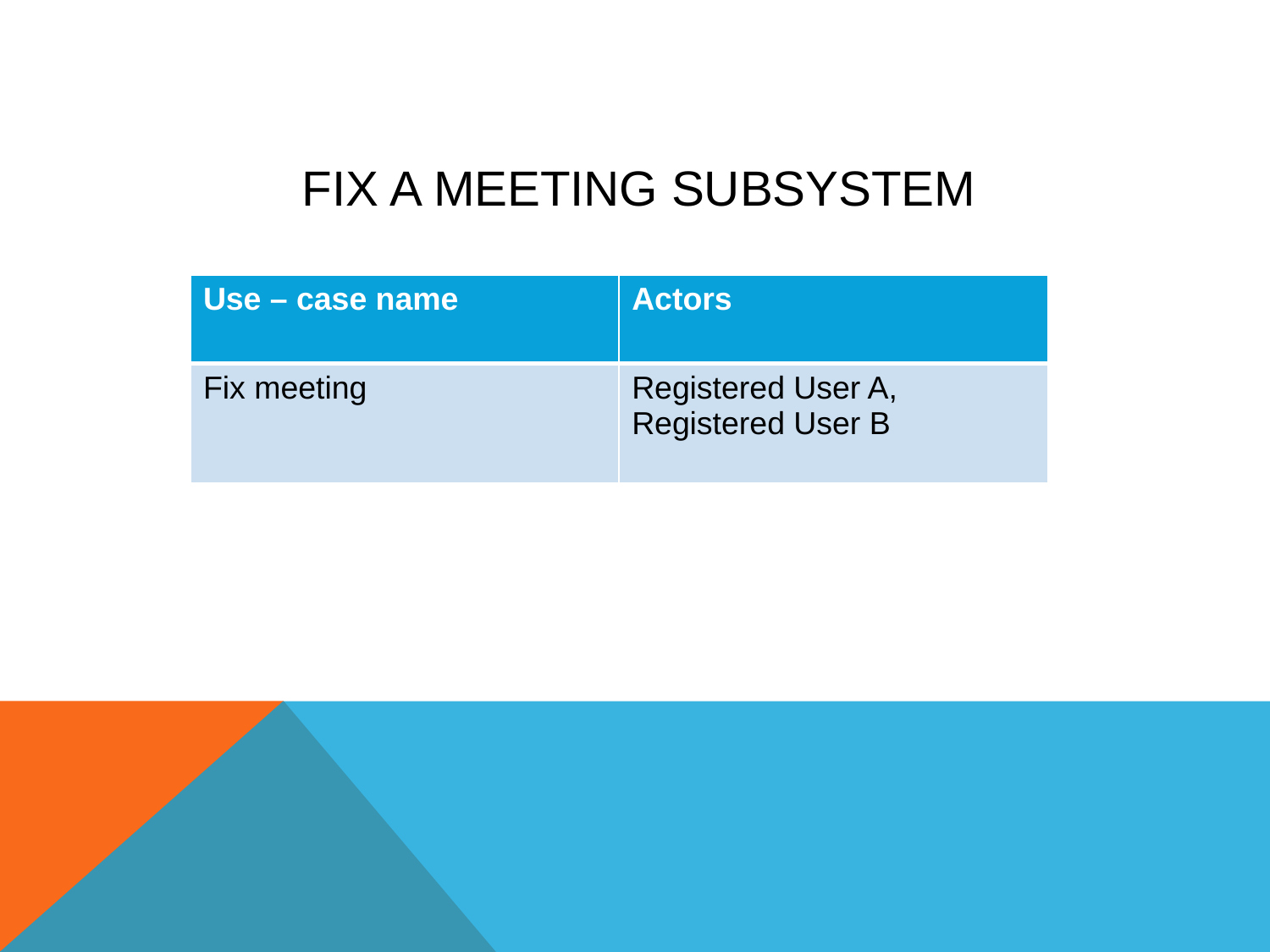

# Fix a meeting Subsystem
| Use – case name | Actors |
| --- | --- |
| Fix meeting | Registered User A, Registered User B |